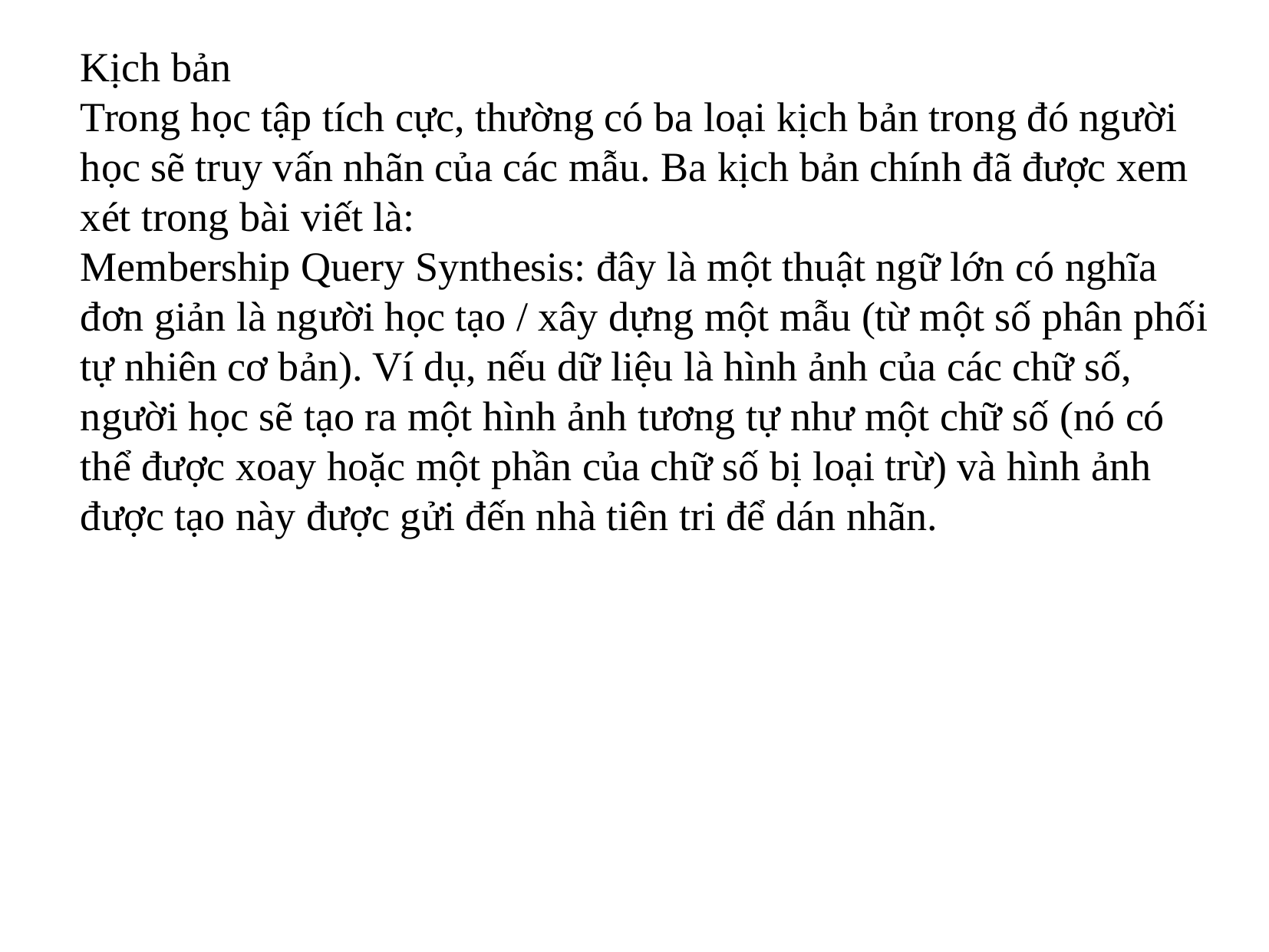

Kịch bản
Trong học tập tích cực, thường có ba loại kịch bản trong đó người học sẽ truy vấn nhãn của các mẫu. Ba kịch bản chính đã được xem xét trong bài viết là:
Membership Query Synthesis: đây là một thuật ngữ lớn có nghĩa đơn giản là người học tạo / xây dựng một mẫu (từ một số phân phối tự nhiên cơ bản). Ví dụ, nếu dữ liệu là hình ảnh của các chữ số, người học sẽ tạo ra một hình ảnh tương tự như một chữ số (nó có thể được xoay hoặc một phần của chữ số bị loại trừ) và hình ảnh được tạo này được gửi đến nhà tiên tri để dán nhãn.